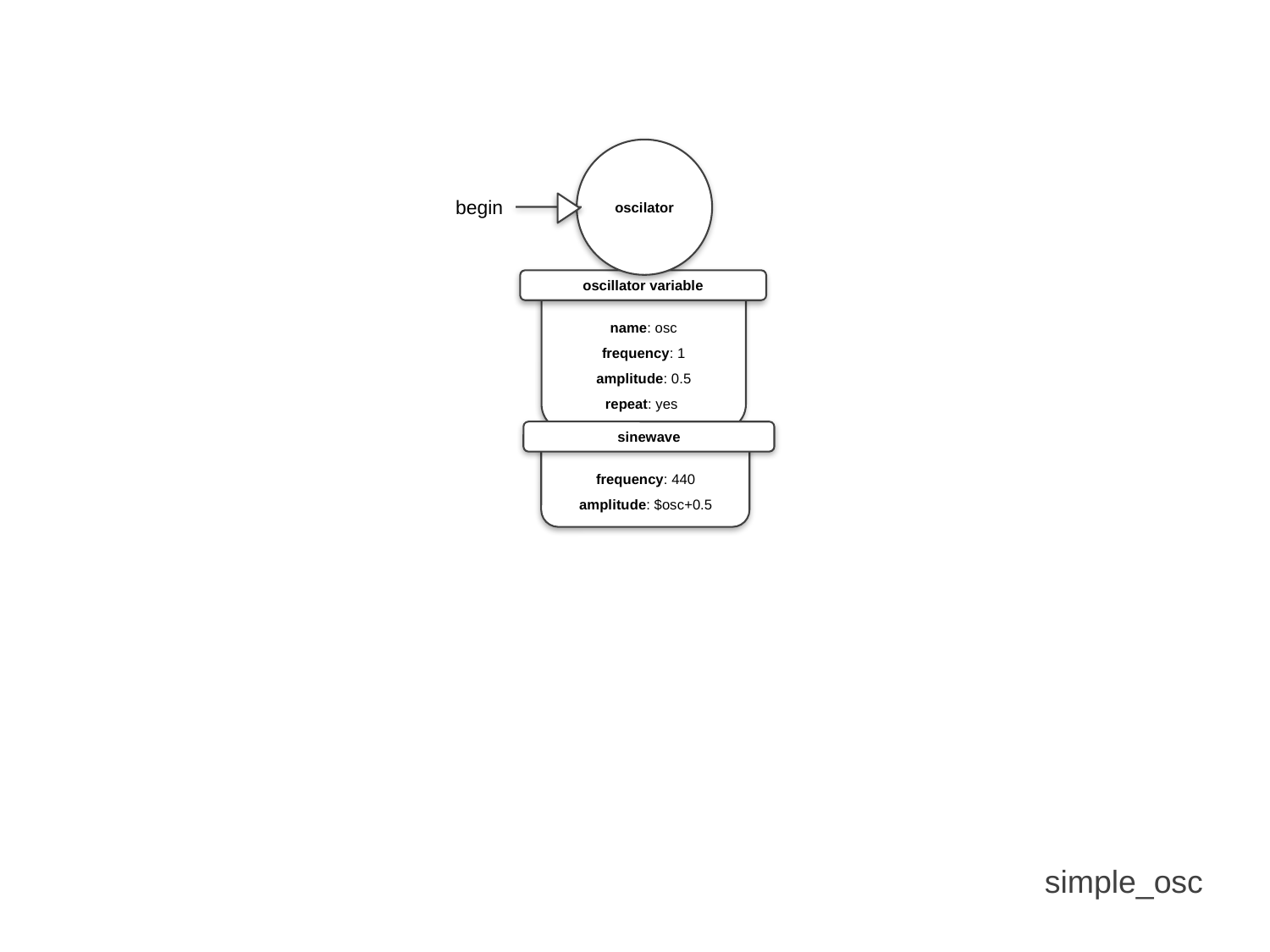

oscilator
begin

oscillator variable

name: osc
frequency: 1
amplitude: 0.5
repeat: yes
sinewave

frequency: 440
amplitude: $osc+0.5
simple_osc